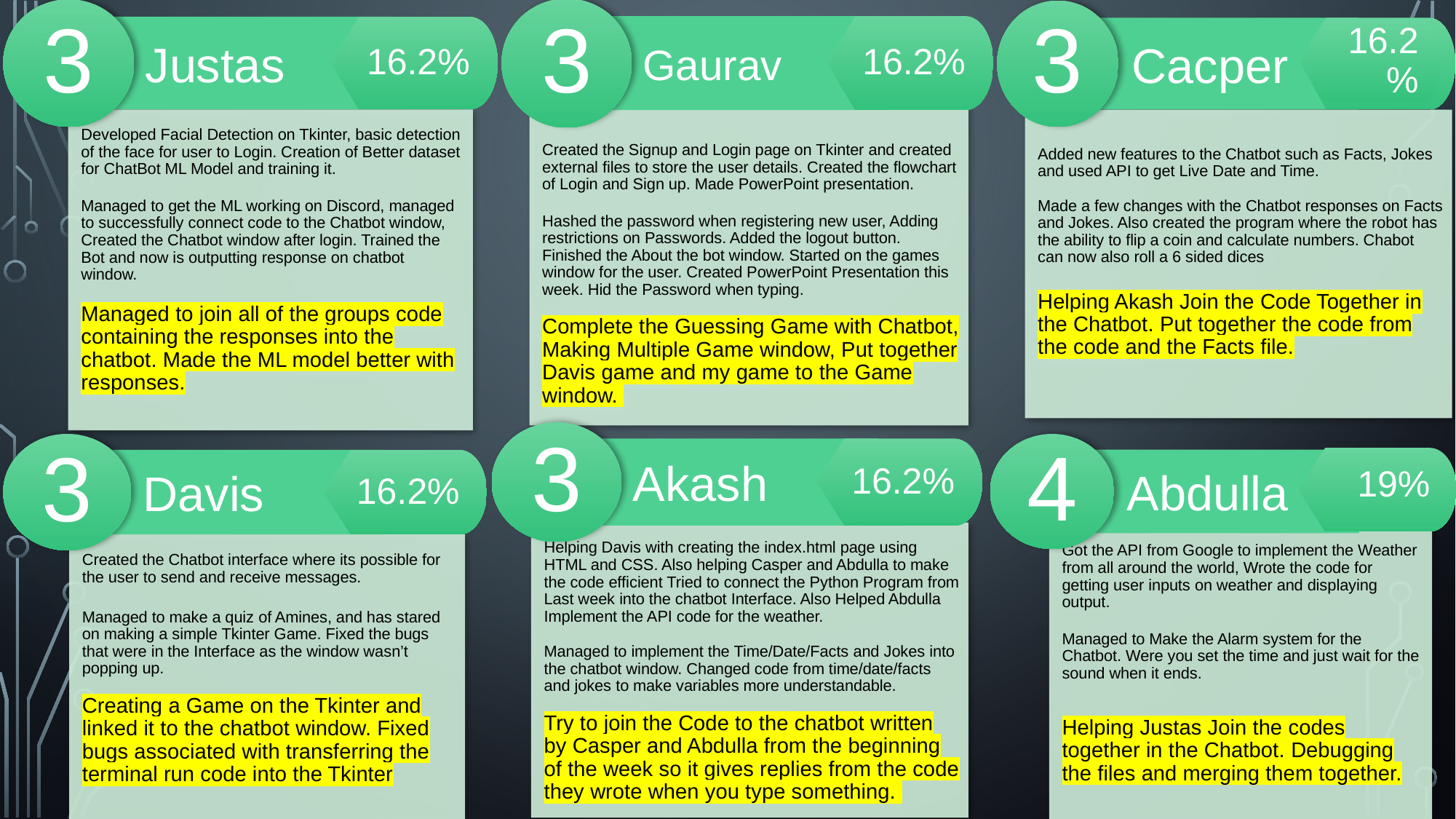

3
Gaurav
16.2%

Created the Signup and Login page on Tkinter and created external files to store the user details. Created the flowchart of Login and Sign up. Made PowerPoint presentation.

Hashed the password when registering new user, Adding restrictions on Passwords. Added the logout button. Finished the About the bot window. Started on the games window for the user. Created PowerPoint Presentation this week. Hid the Password when typing.

Complete the Guessing Game with Chatbot, Making Multiple Game window, Put together Davis game and my game to the Game window. ​

3
Justas
16.2%
Developed Facial Detection on Tkinter, basic detection of the face for user to Login. Creation of Better dataset for ChatBot ML Model and training it.

Managed to get the ML working on Discord, managed to successfully connect code to the Chatbot window, Created the Chatbot window after login. Trained the Bot and now is outputting response on chatbot window.

Managed to join all of the groups code containing the responses into the chatbot. Made the ML model better with responses.
3
Cacper

Added new features to the Chatbot such as Facts, Jokes and used API to get Live Date and Time.

Made a few changes with the Chatbot responses on Facts and Jokes. Also created the program where the robot has the ability to flip a coin and calculate numbers. Chabot can now also roll a 6 sided dices

Helping Akash Join the Code Together in the Chatbot​. Put together the code from the code and the Facts file.

16.2%
3
Akash
16.2%
Helping Davis with creating the index.html page using HTML and CSS. Also helping Casper and Abdulla to make the code efficient Tried to connect the Python Program from Last week into the chatbot Interface. Also Helped Abdulla Implement the API code for the weather.

Managed to implement the Time/Date/Facts and Jokes into the chatbot window. Changed code from time/date/facts and jokes to make variables more understandable.

Try to join the Code to the chatbot written by Casper and Abdulla from the beginning of the week so it gives replies from the code they wrote when you type something. ​
3
Davis
16.2%
Created the Chatbot interface where its possible for the user to send and receive messages.

Managed to make a quiz of Amines, and has stared on making a simple Tkinter Game. Fixed the bugs that were in the Interface as the window wasn’t popping up.

Creating a Game on the Tkinter and linked it to the chatbot window. Fixed bugs associated with transferring the terminal run code into the Tkinter

4

19%

Abdulla
Got the API from Google to implement the Weather from all around the world, Wrote the code for getting user inputs on weather and displaying output.

Managed to Make the Alarm system for the Chatbot. Were you set the time and just wait for the sound when it ends.

Helping Justas Join the codes together in the Chatbot​. Debugging the files and merging them together.